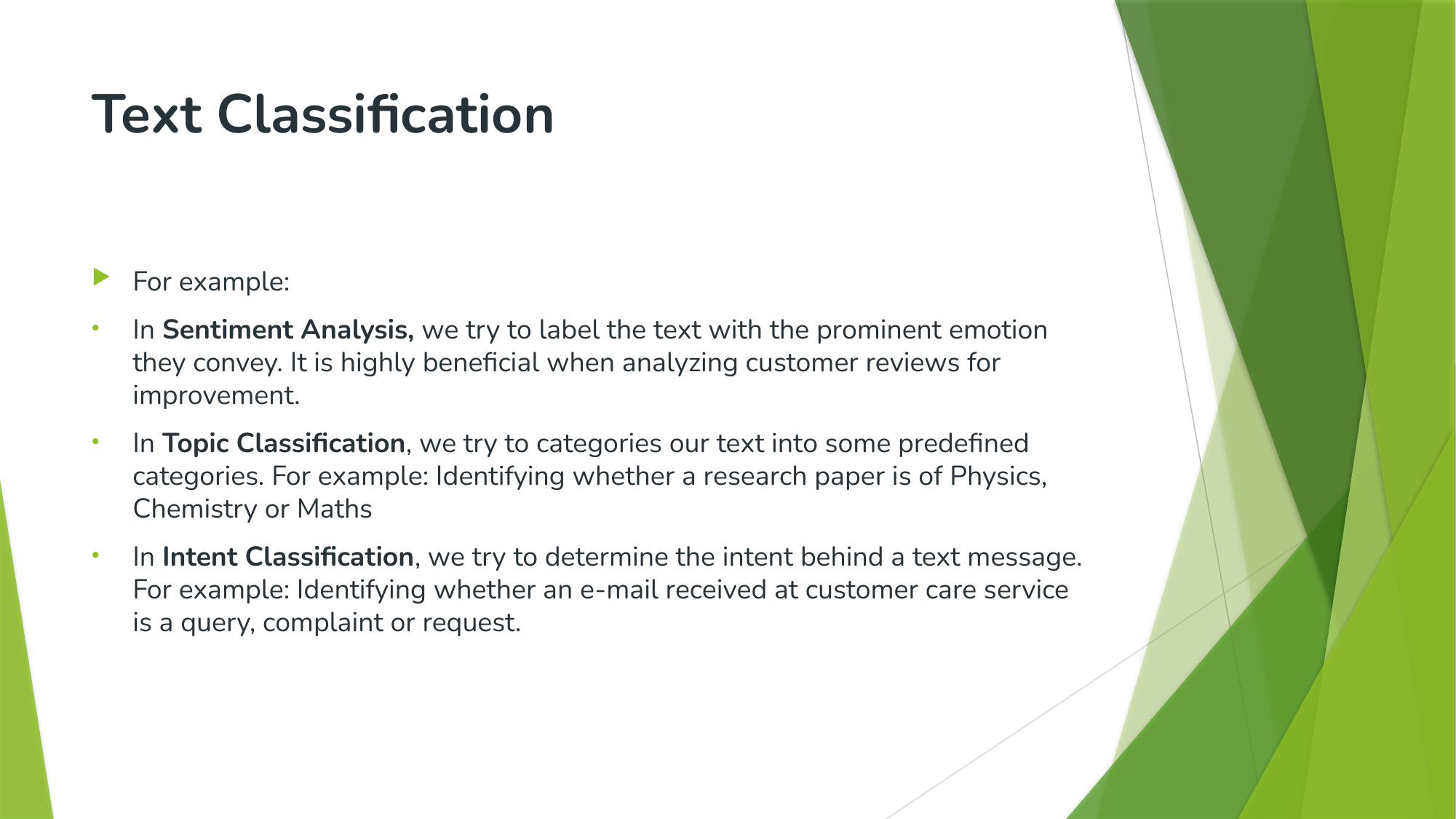

# Text Classification
For example:
In Sentiment Analysis, we try to label the text with the prominent emotion they convey. It is highly beneficial when analyzing customer reviews for improvement.
In Topic Classification, we try to categories our text into some predefined categories. For example: Identifying whether a research paper is of Physics, Chemistry or Maths
In Intent Classification, we try to determine the intent behind a text message. For example: Identifying whether an e-mail received at customer care service is a query, complaint or request.